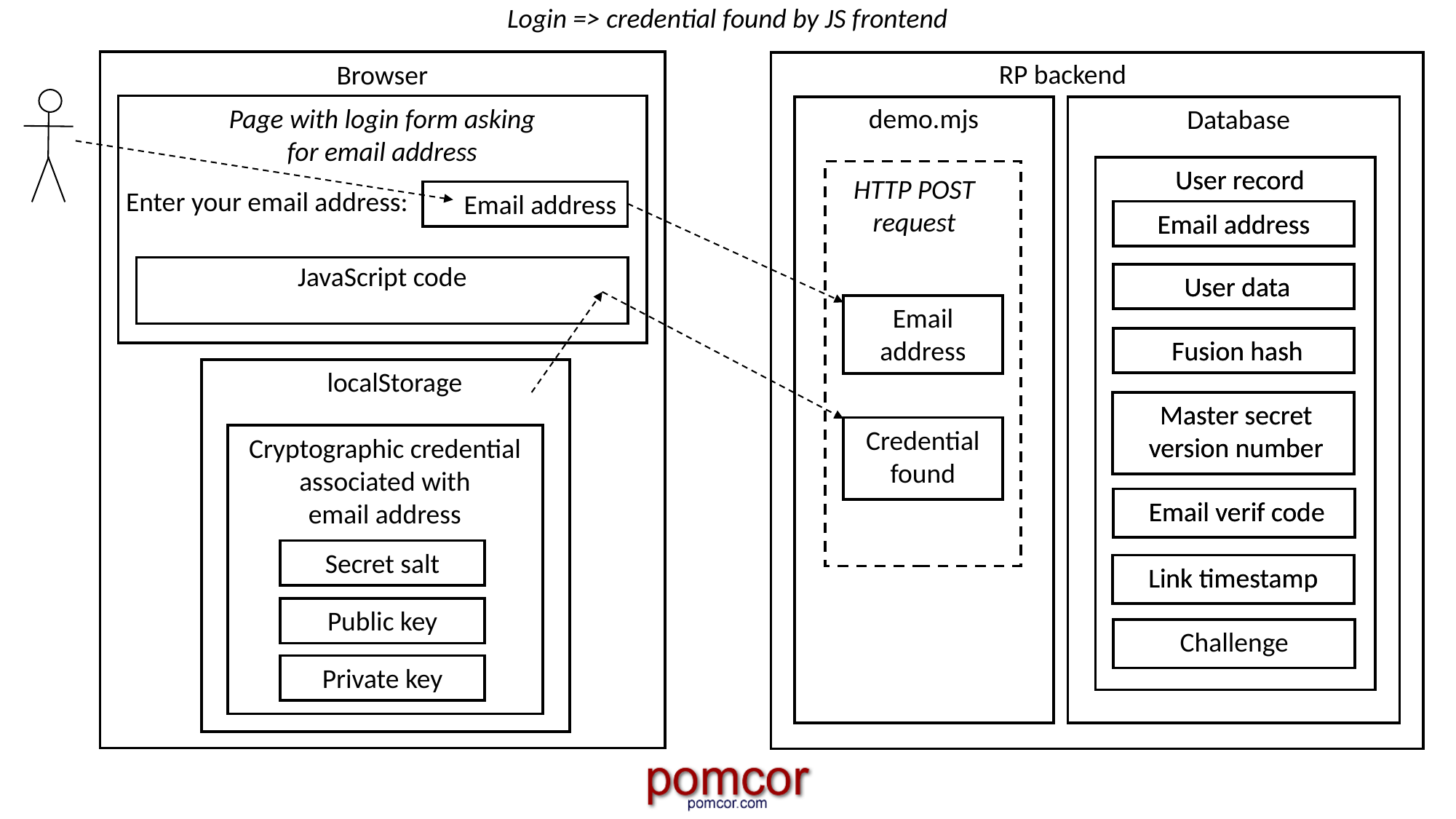

# Login => credential found by JS frontend
RP backend

Browser

demo.mjs

Page with login form asking for email address

Database
User record
User record

HTTP POST request
Enter your email address:
Email address

Email address

User data

Fusion hash

Email address

JavaScript code

User data

Email
address

Fusion hash

localStorage

Master secret version number
Master secret version number

Credential found

Cryptographic credential associated with
email address

Email verif code
Email verif code

Secret salt

Link timestamp
Link timestamp

Public key

Challenge

Private key